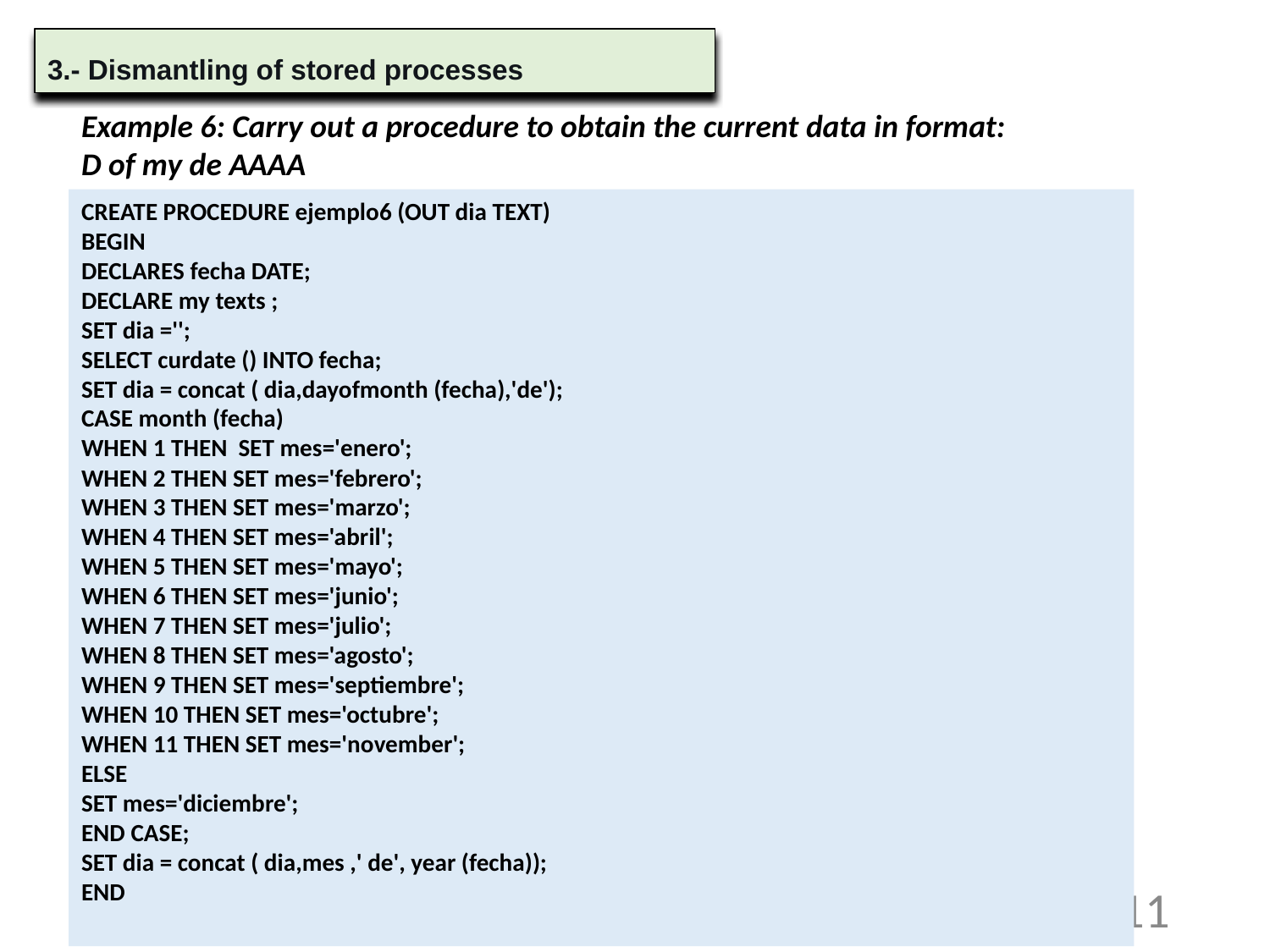

3.- Dismantling of stored processes
Example 6: Carry out a procedure to obtain the current data in format:
D of my de AAAA
CREATE PROCEDURE ejemplo6 (OUT dia TEXT)
BEGIN
DECLARES fecha DATE;
DECLARE my texts ;
SET dia ='';
SELECT curdate () INTO fecha;
SET dia = concat ( dia,dayofmonth (fecha),'de');
CASE month (fecha)
WHEN 1 THEN  SET mes='enero';
WHEN 2 THEN SET mes='febrero';
WHEN 3 THEN SET mes='marzo';
WHEN 4 THEN SET mes='abril';
WHEN 5 THEN SET mes='mayo';
WHEN 6 THEN SET mes='junio';
WHEN 7 THEN SET mes='julio';
WHEN 8 THEN SET mes='agosto';
WHEN 9 THEN SET mes='septiembre';
WHEN 10 THEN SET mes='octubre';
WHEN 11 THEN SET mes='november';
ELSE
SET mes='diciembre';
END CASE;
SET dia = concat ( dia,mes ,' de', year (fecha));
END
11